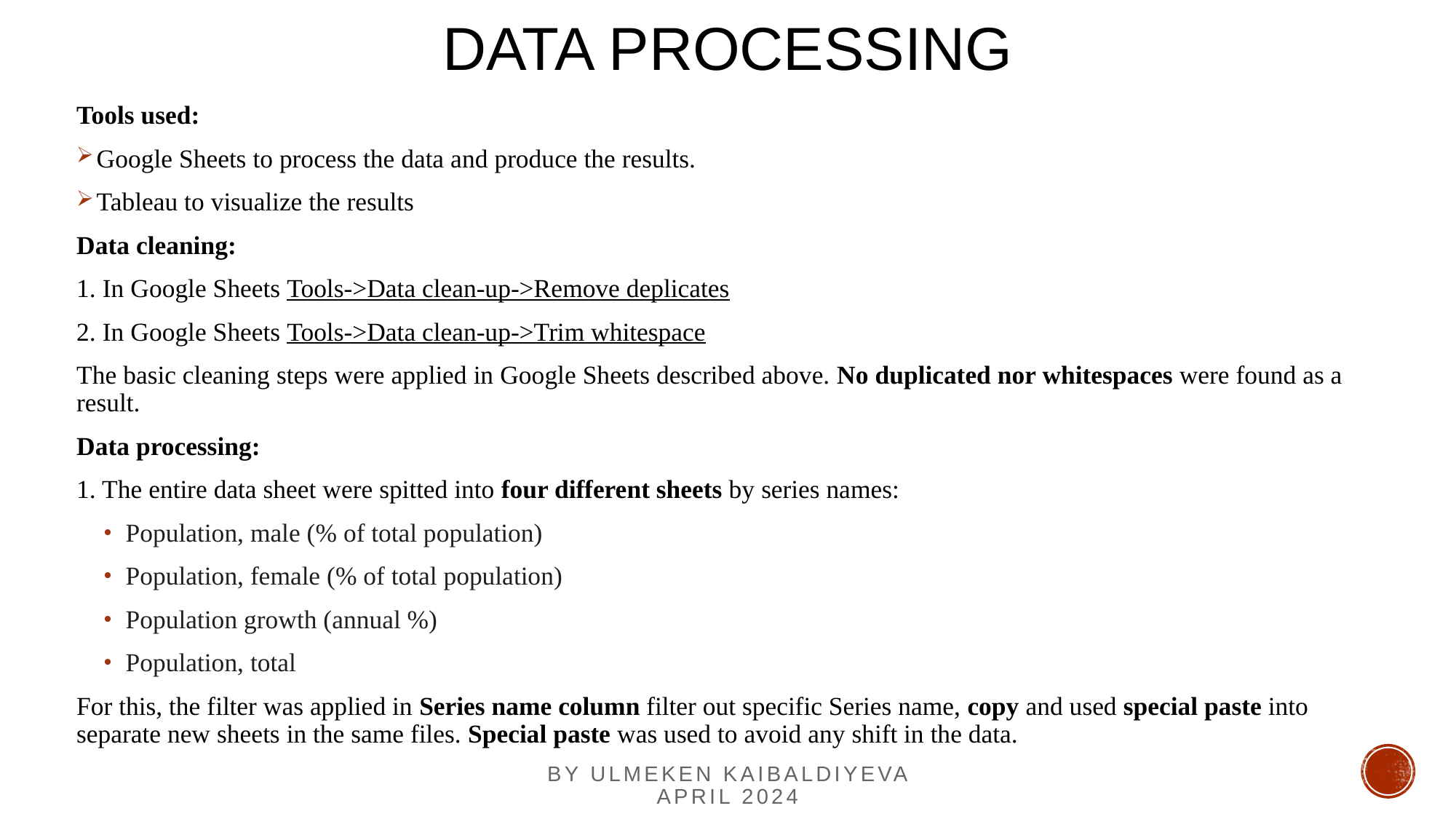

# Data processing
Tools used:
Google Sheets to process the data and produce the results.
Tableau to visualize the results
Data cleaning:
1. In Google Sheets Tools->Data clean-up->Remove deplicates
2. In Google Sheets Tools->Data clean-up->Trim whitespace
The basic cleaning steps were applied in Google Sheets described above. No duplicated nor whitespaces were found as a result.
Data processing:
1. The entire data sheet were spitted into four different sheets by series names:
Population, male (% of total population)
Population, female (% of total population)
Population growth (annual %)
Population, total
For this, the filter was applied in Series name column filter out specific Series name, copy and used special paste into separate new sheets in the same files. Special paste was used to avoid any shift in the data.

By Ulmeken kaibaldiyeva
April 2024